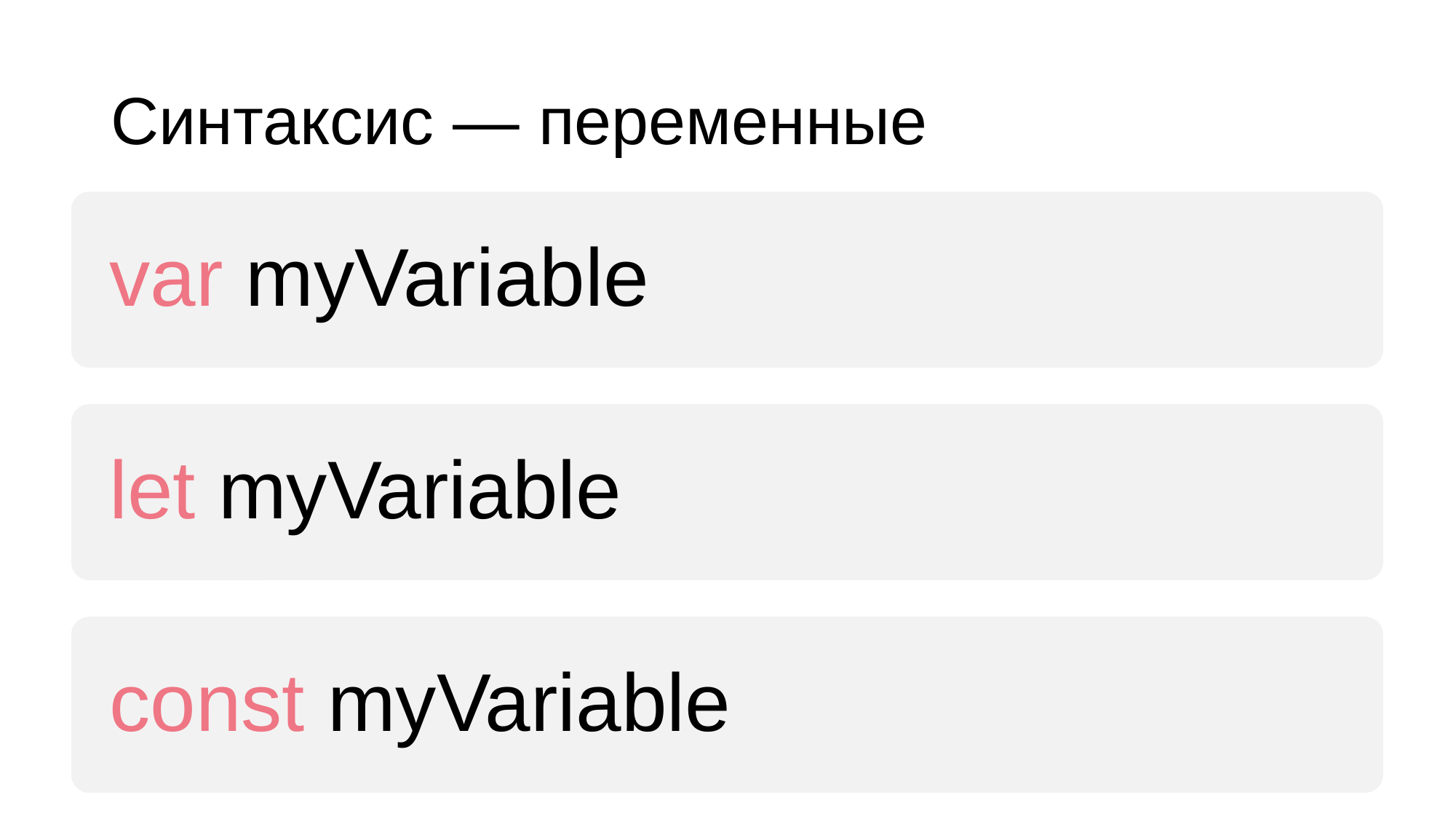

# Синтаксис — переменные
var myVariable
let myVariable
const myVariable